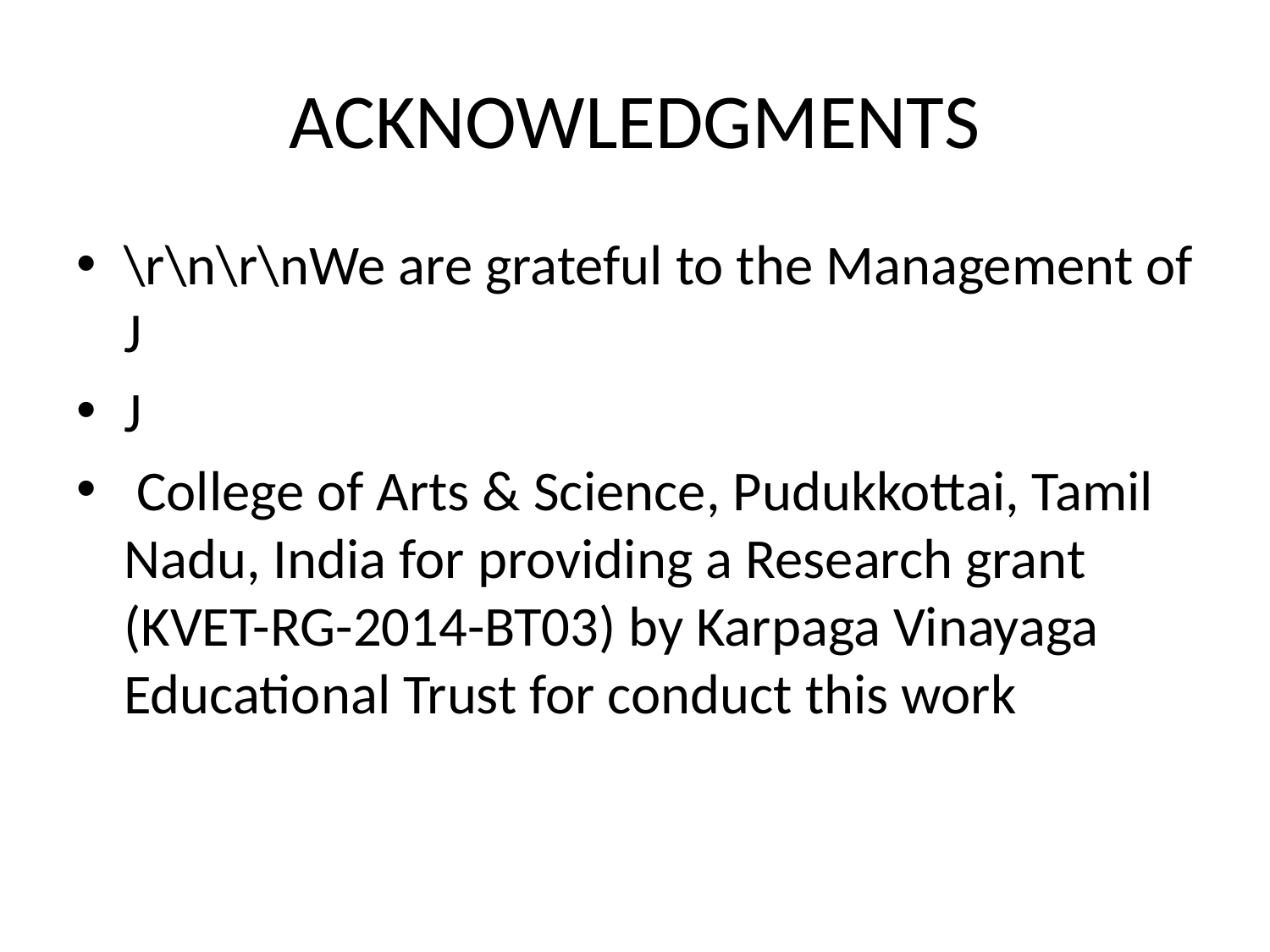

# ACKNOWLEDGMENTS
\r\n\r\nWe are grateful to the Management of J
J
 College of Arts & Science, Pudukkottai, Tamil Nadu, India for providing a Research grant (KVET-RG-2014-BT03) by Karpaga Vinayaga Educational Trust for conduct this work